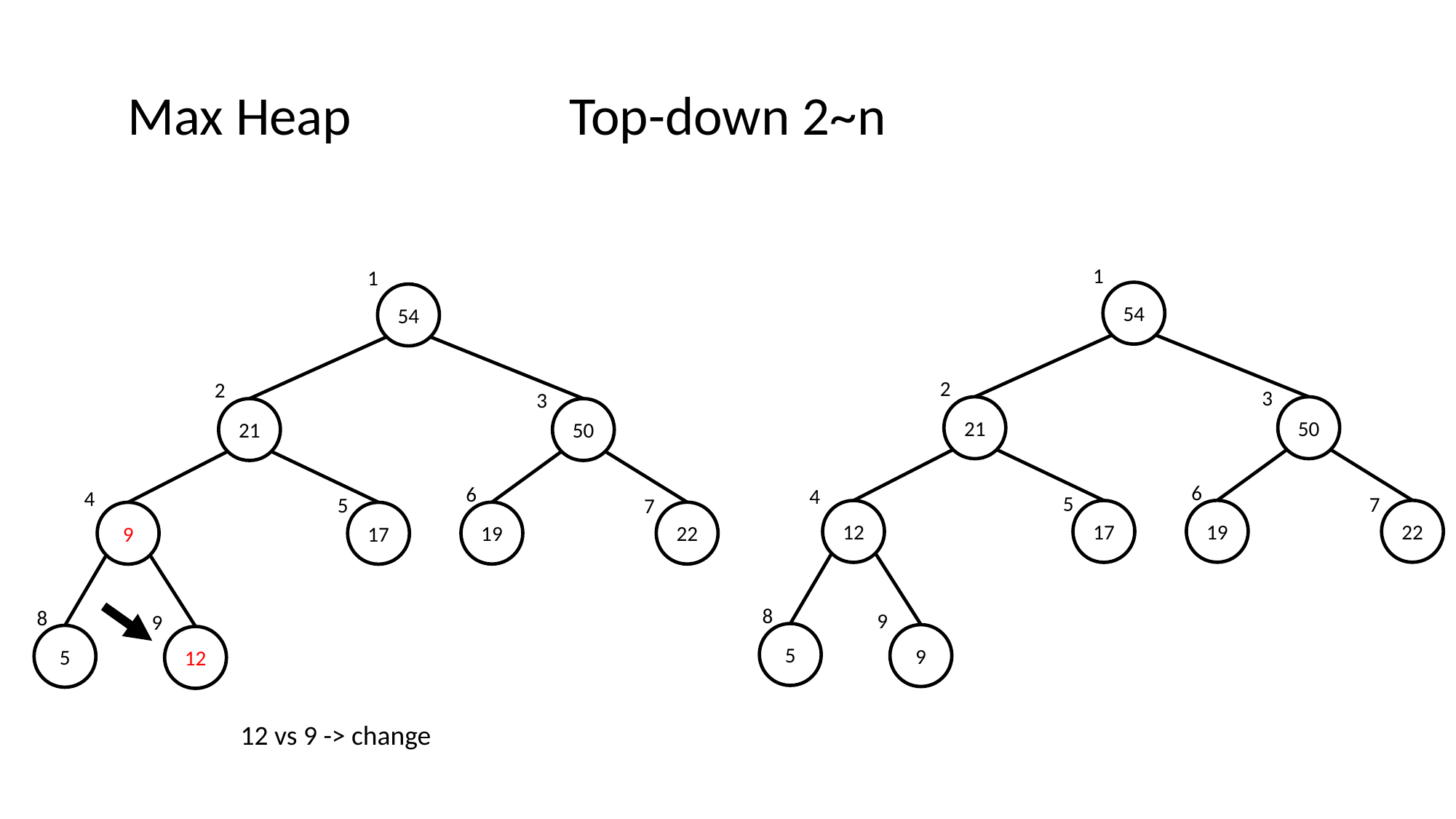

Max Heap
Top-down 2~n
1
54
2
3
21
50
6
4
5
7
19
22
12
17
8
9
5
9
1
54
2
3
21
50
6
4
5
7
19
22
9
17
8
9
5
12
12 vs 9 -> change